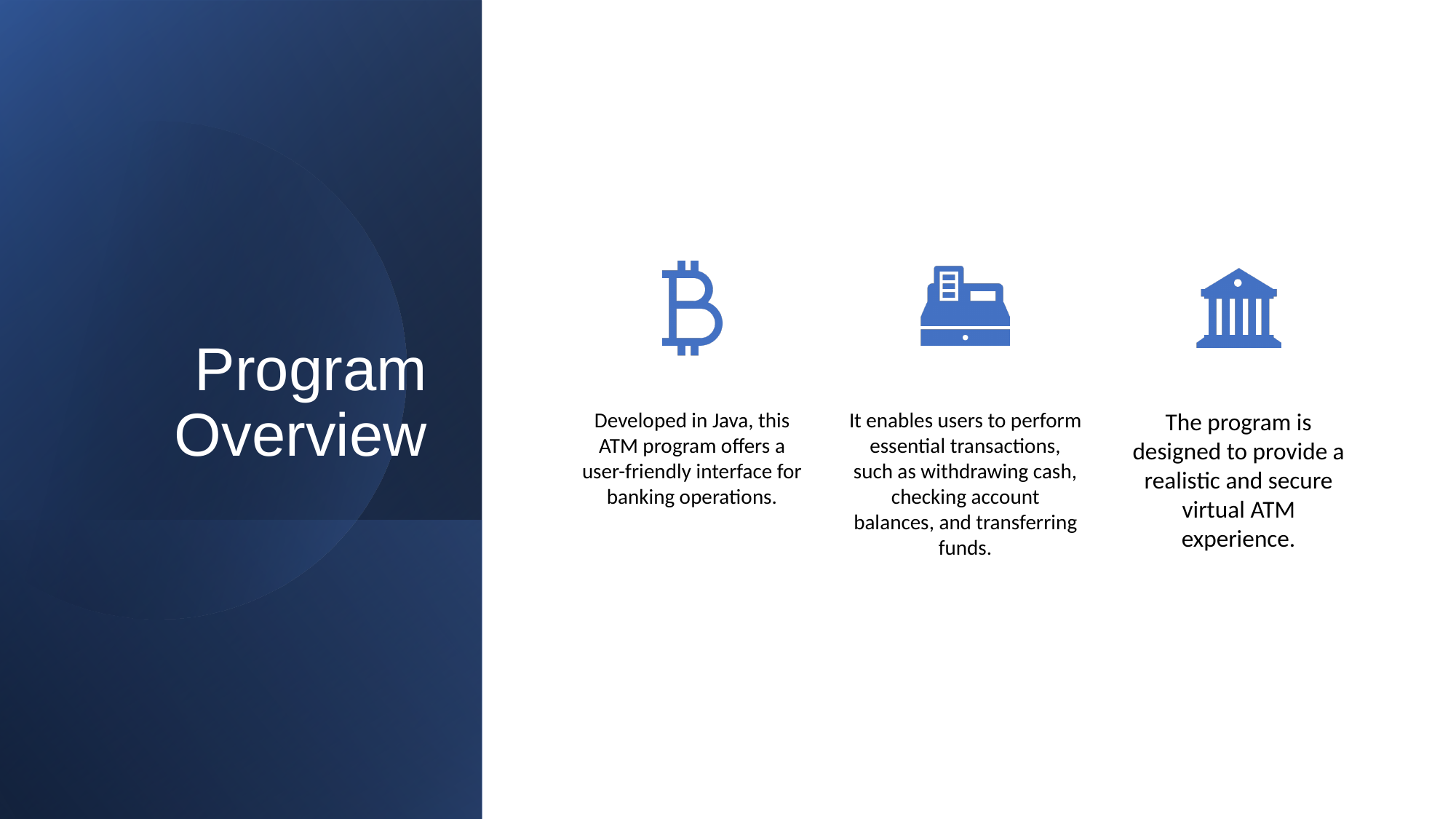

# Program Overview
Developed in Java, this ATM program offers a user-friendly interface for banking operations.
It enables users to perform essential transactions, such as withdrawing cash, checking account balances, and transferring funds.
The program is designed to provide a realistic and secure virtual ATM experience.